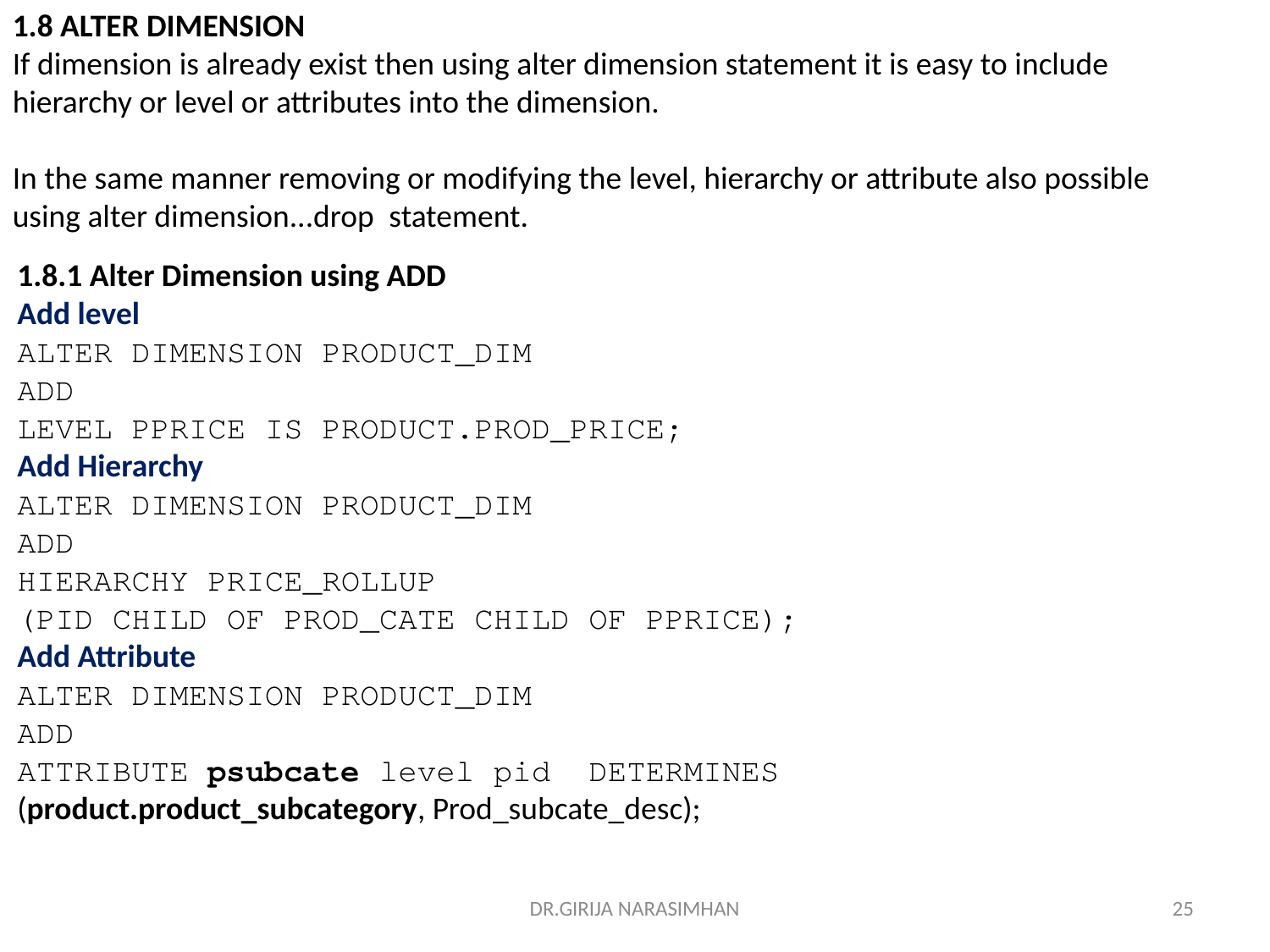

1.8 ALTER DIMENSION
If dimension is already exist then using alter dimension statement it is easy to include hierarchy or level or attributes into the dimension.

In the same manner removing or modifying the level, hierarchy or attribute also possible using alter dimension...drop  statement.
1.8.1 Alter Dimension using ADD
Add level
ALTER DIMENSION PRODUCT_DIM
ADD
LEVEL PPRICE IS PRODUCT.PROD_PRICE;
Add Hierarchy
ALTER DIMENSION PRODUCT_DIM
ADD
HIERARCHY PRICE_ROLLUP
(PID CHILD OF PROD_CATE CHILD OF PPRICE);
Add Attribute
ALTER DIMENSION PRODUCT_DIM
ADD
ATTRIBUTE psubcate level pid  DETERMINES
(product.product_subcategory, Prod_subcate_desc);
DR.GIRIJA NARASIMHAN
25